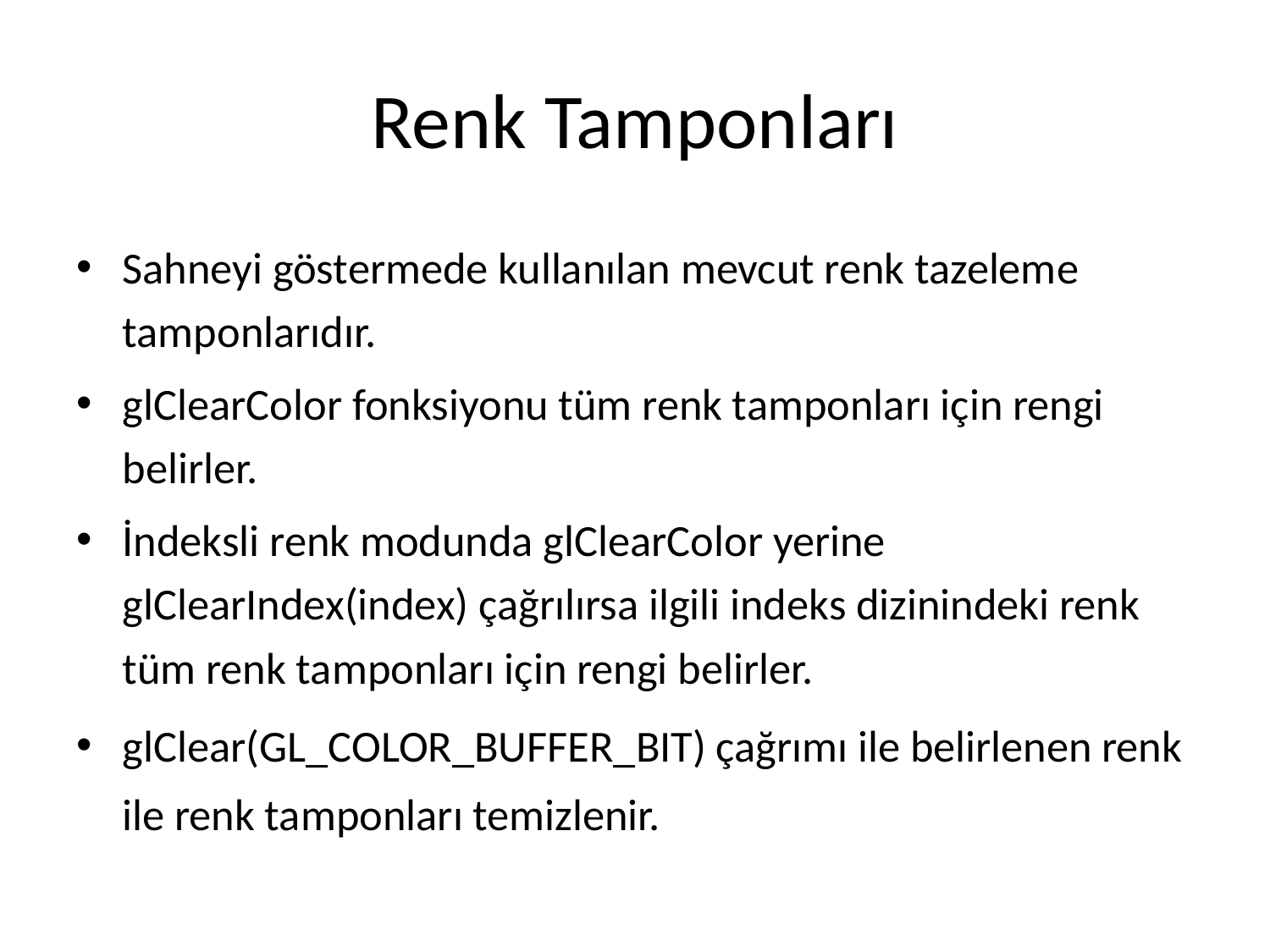

# Renk Tamponları
Sahneyi göstermede kullanılan mevcut renk tazeleme tamponlarıdır.
glClearColor fonksiyonu tüm renk tamponları için rengi belirler.
İndeksli renk modunda glClearColor yerine glClearIndex(index) çağrılırsa ilgili indeks dizinindeki renk tüm renk tamponları için rengi belirler.
glClear(GL_COLOR_BUFFER_BIT) çağrımı ile belirlenen renk ile renk tamponları temizlenir.